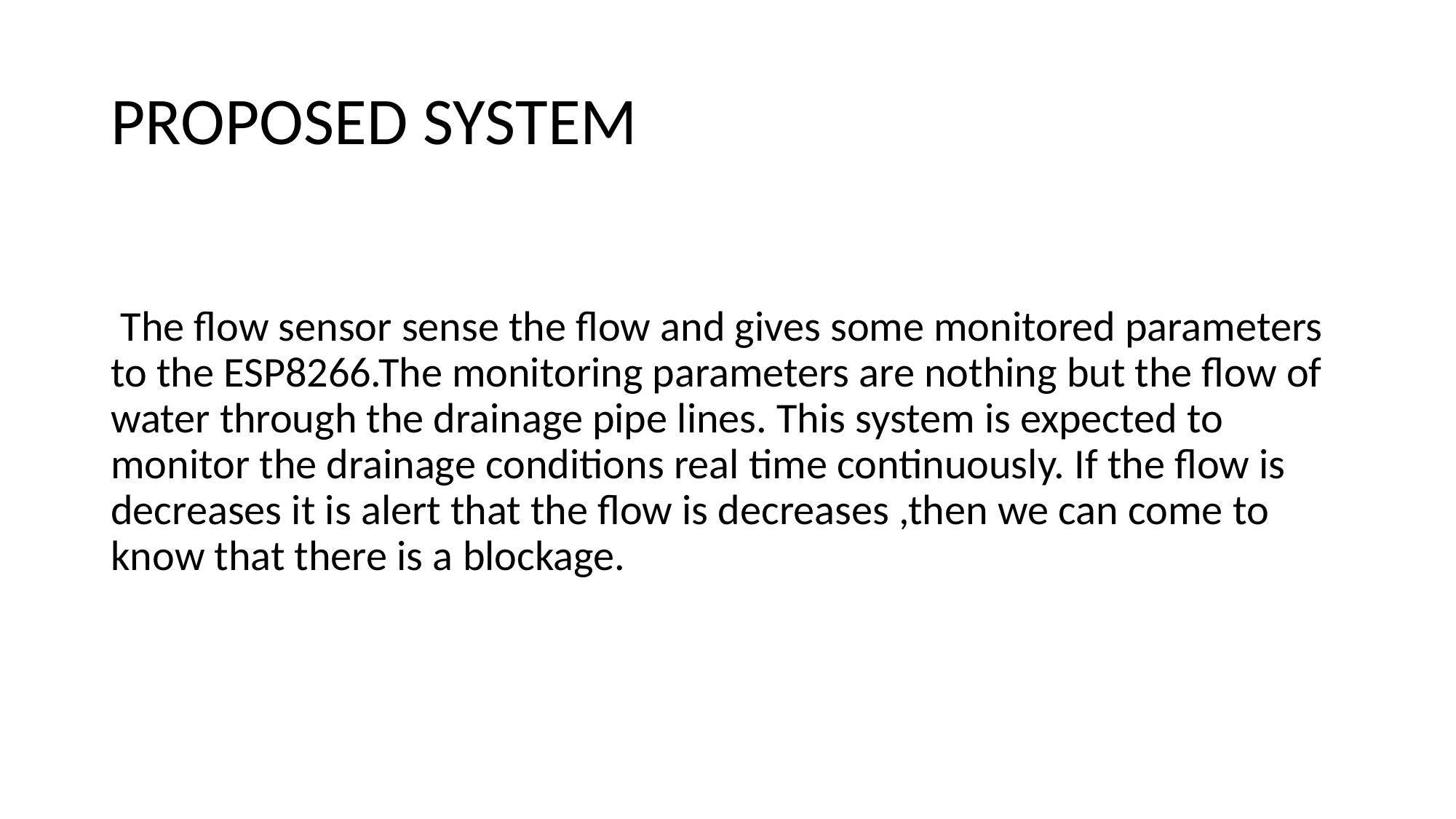

# PROPOSED SYSTEM
 The flow sensor sense the flow and gives some monitored parameters to the ESP8266.The monitoring parameters are nothing but the flow of water through the drainage pipe lines. This system is expected to monitor the drainage conditions real time continuously. If the flow is decreases it is alert that the flow is decreases ,then we can come to know that there is a blockage.